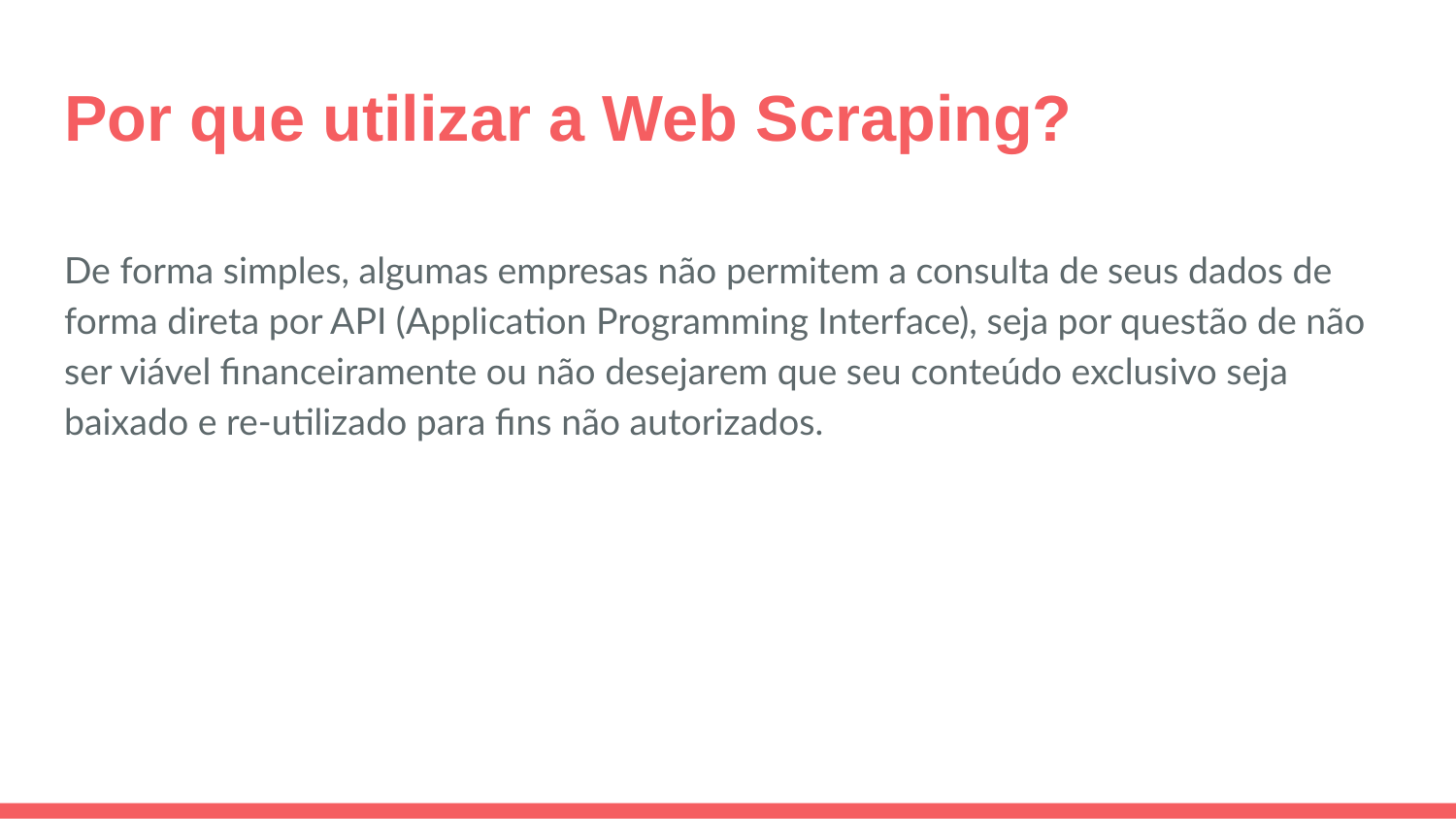

# Por que utilizar a Web Scraping?
De forma simples, algumas empresas não permitem a consulta de seus dados de forma direta por API (Application Programming Interface), seja por questão de não ser viável financeiramente ou não desejarem que seu conteúdo exclusivo seja baixado e re-utilizado para fins não autorizados.